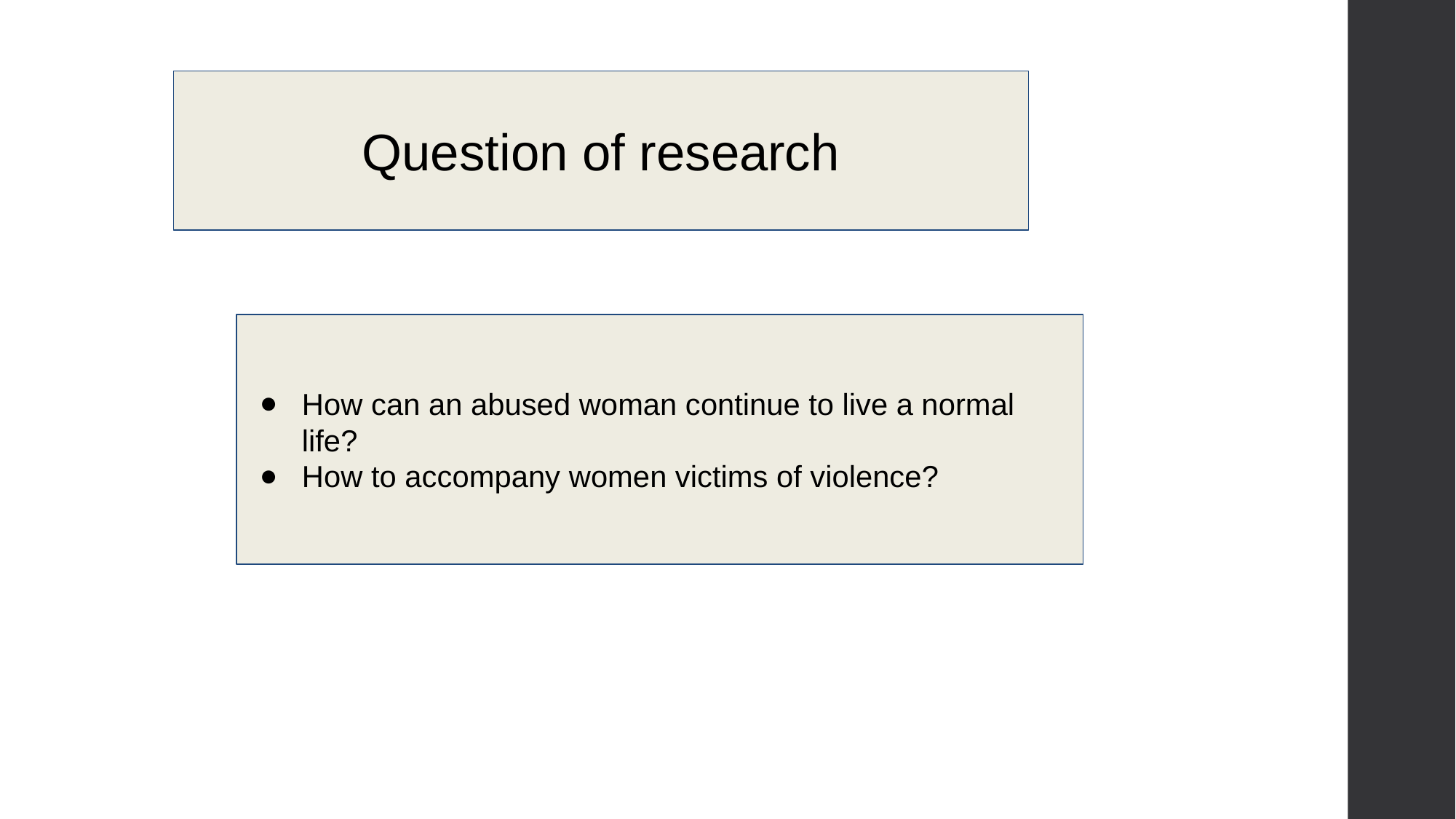

Question of research
How can an abused woman continue to live a normal life?
How to accompany women victims of violence?